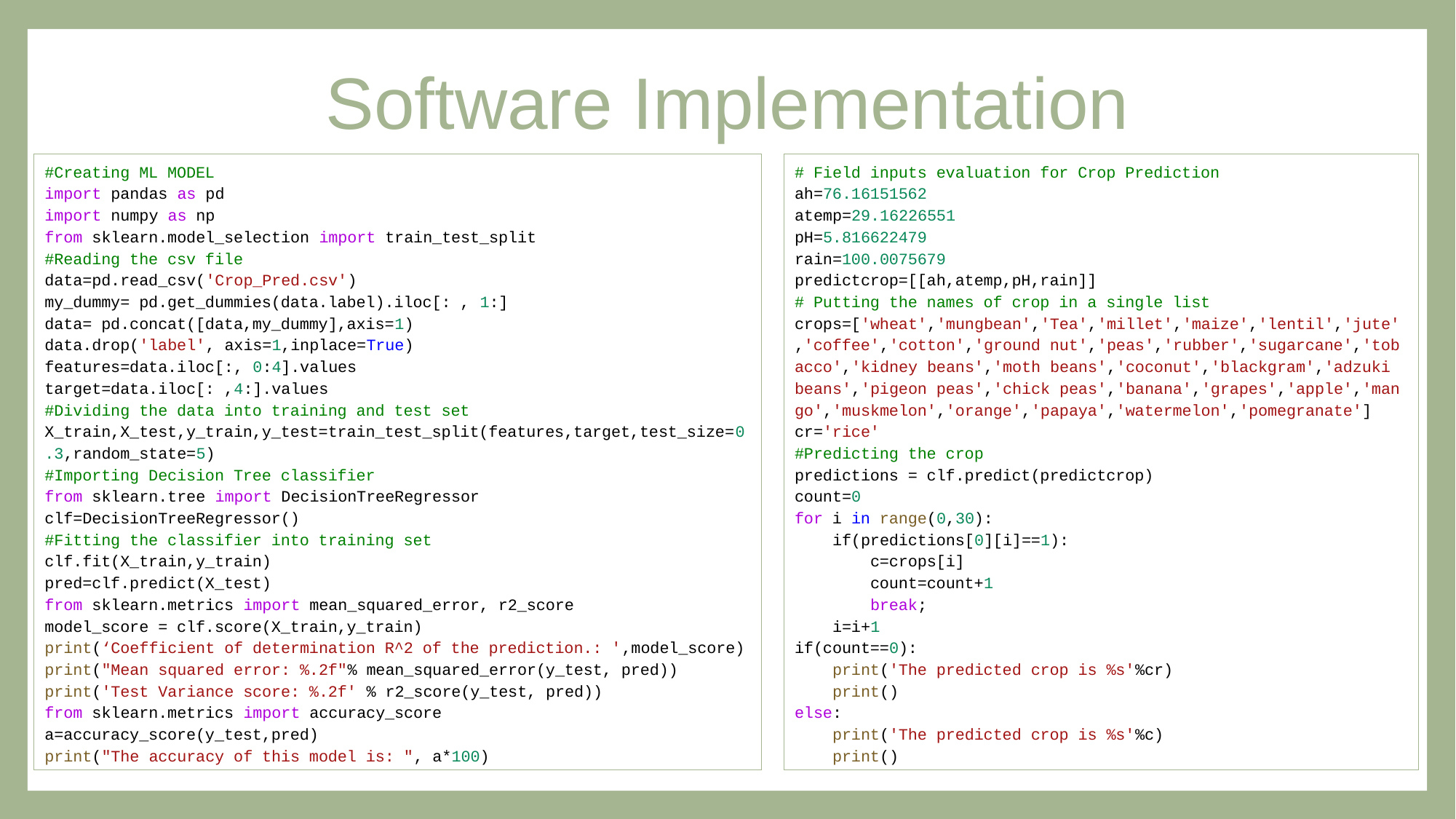

Software Implementation
#Creating ML MODEL
import pandas as pd
import numpy as np
from sklearn.model_selection import train_test_split
#Reading the csv file
data=pd.read_csv('Crop_Pred.csv')
my_dummy= pd.get_dummies(data.label).iloc[: , 1:]
data= pd.concat([data,my_dummy],axis=1)
data.drop('label', axis=1,inplace=True)
features=data.iloc[:, 0:4].values
target=data.iloc[: ,4:].values
#Dividing the data into training and test set
X_train,X_test,y_train,y_test=train_test_split(features,target,test_size=0.3,random_state=5)
#Importing Decision Tree classifier
from sklearn.tree import DecisionTreeRegressor
clf=DecisionTreeRegressor()
#Fitting the classifier into training set
clf.fit(X_train,y_train)
pred=clf.predict(X_test)
from sklearn.metrics import mean_squared_error, r2_score
model_score = clf.score(X_train,y_train)
print(‘Coefficient of determination R^2 of the prediction.: ',model_score)
print("Mean squared error: %.2f"% mean_squared_error(y_test, pred))
print('Test Variance score: %.2f' % r2_score(y_test, pred))
from sklearn.metrics import accuracy_score
a=accuracy_score(y_test,pred)
print("The accuracy of this model is: ", a*100)
# Field inputs evaluation for Crop Prediction
ah=76.16151562
atemp=29.16226551
pH=5.816622479
rain=100.0075679
predictcrop=[[ah,atemp,pH,rain]]
# Putting the names of crop in a single list
crops=['wheat','mungbean','Tea','millet','maize','lentil','jute','coffee','cotton','ground nut','peas','rubber','sugarcane','tobacco','kidney beans','moth beans','coconut','blackgram','adzuki beans','pigeon peas','chick peas','banana','grapes','apple','mango','muskmelon','orange','papaya','watermelon','pomegranate']
cr='rice'
#Predicting the crop
predictions = clf.predict(predictcrop)
count=0
for i in range(0,30):
    if(predictions[0][i]==1):
        c=crops[i]
        count=count+1
        break;
    i=i+1
if(count==0):
    print('The predicted crop is %s'%cr)
    print()
else:
    print('The predicted crop is %s'%c)
    print()